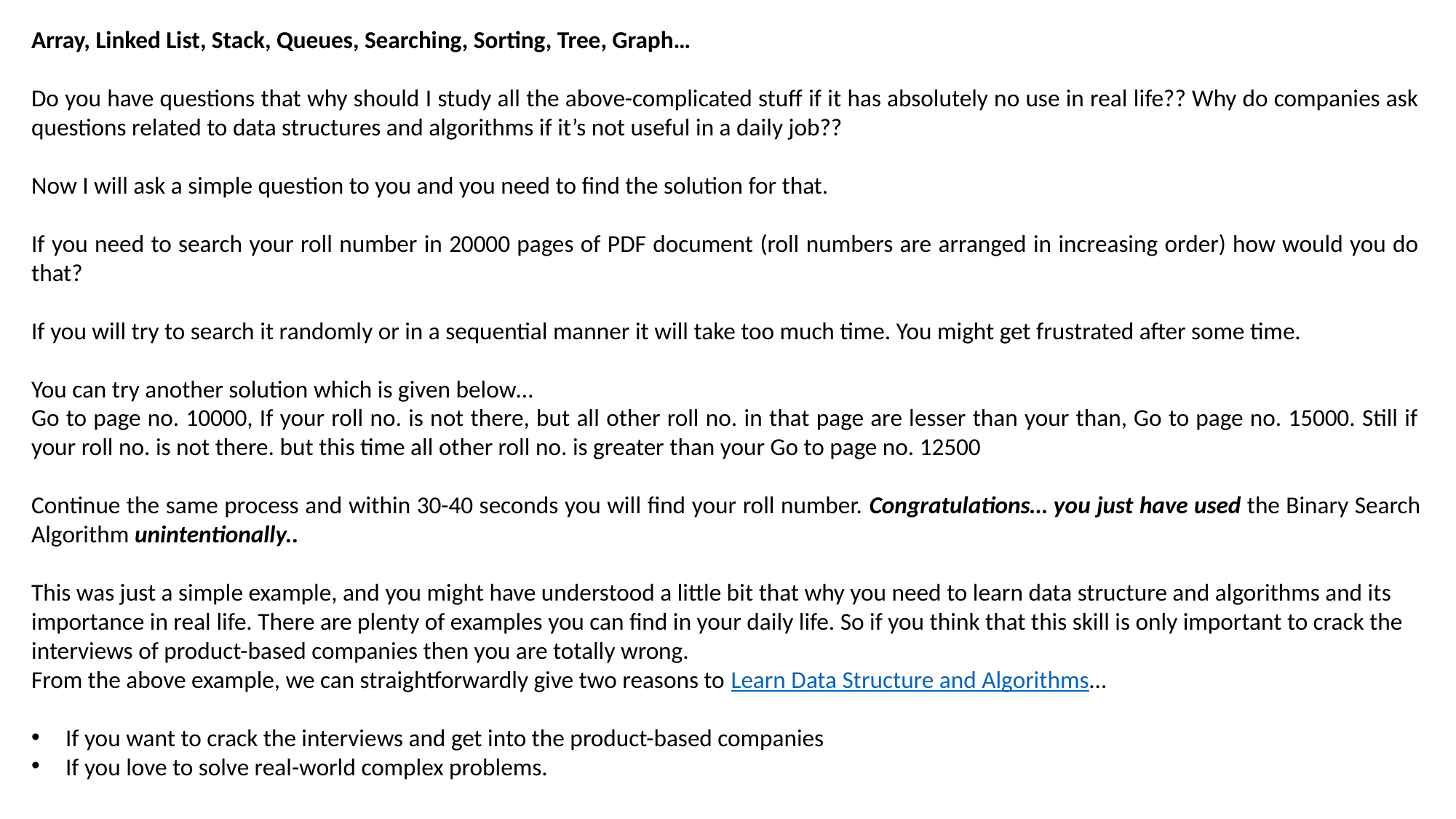

Array, Linked List, Stack, Queues, Searching, Sorting, Tree, Graph…

Do you have questions that why should I study all the above-complicated stuff if it has absolutely no use in real life?? Why do companies ask questions related to data structures and algorithms if it’s not useful in a daily job??

Now I will ask a simple question to you and you need to find the solution for that.

If you need to search your roll number in 20000 pages of PDF document (roll numbers are arranged in increasing order) how would you do that?

If you will try to search it randomly or in a sequential manner it will take too much time. You might get frustrated after some time.

You can try another solution which is given below…
Go to page no. 10000, If your roll no. is not there, but all other roll no. in that page are lesser than your than, Go to page no. 15000. Still if your roll no. is not there. but this time all other roll no. is greater than your Go to page no. 12500

Continue the same process and within 30-40 seconds you will find your roll number. Congratulations… you just have used the Binary Search Algorithm unintentionally..

This was just a simple example, and you might have understood a little bit that why you need to learn data structure and algorithms and its importance in real life. There are plenty of examples you can find in your daily life. So if you think that this skill is only important to crack the interviews of product-based companies then you are totally wrong.
From the above example, we can straightforwardly give two reasons to Learn Data Structure and Algorithms…

If you want to crack the interviews and get into the product-based companies
If you love to solve real-world complex problems.